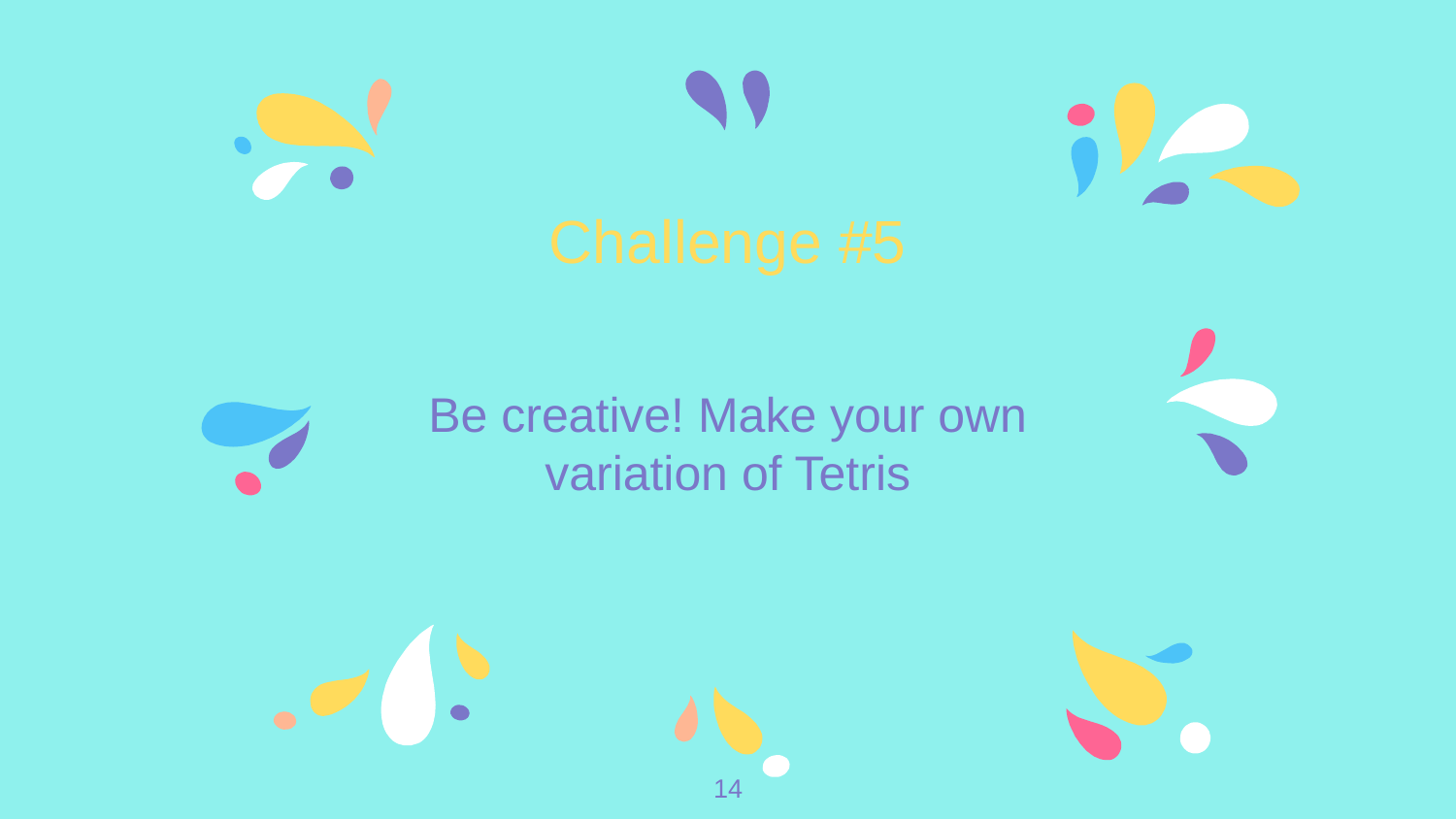

Challenge #5
Be creative! Make your own variation of Tetris
14